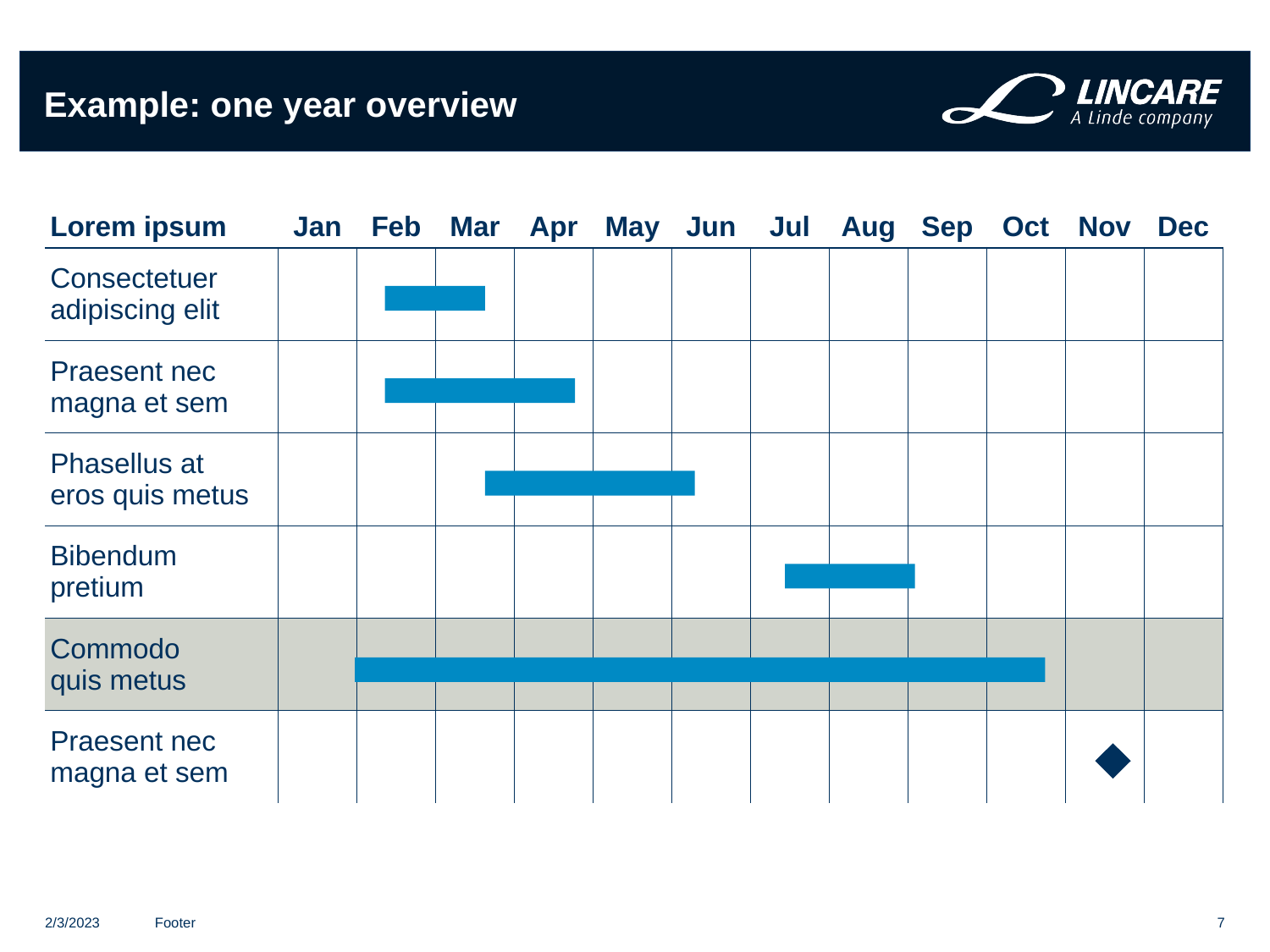

# Example: one year overview
| Lorem ipsum | Jan | Feb | Mar | Apr | May | Jun | Jul | Aug | Sep | Oct | Nov | Dec |
| --- | --- | --- | --- | --- | --- | --- | --- | --- | --- | --- | --- | --- |
| Consectetuer adipiscing elit |  |  |  |  |  |  |  |  |  |  |  |  |
| Praesent nec magna et sem |  |  |  |  |  |  |  |  |  |  |  |  |
| Phasellus at eros quis metus |  |  |  |  |  |  |  |  |  |  |  |  |
| Bibendum pretium |  |  |  |  |  |  |  |  |  |  |  |  |
| Commodo quis metus |  |  |  |  |  |  |  |  |  |  |  |  |
| Praesent nec magna et sem |  |  |  |  |  |  |  |  |  |  |  |  |

2/3/2023
Footer